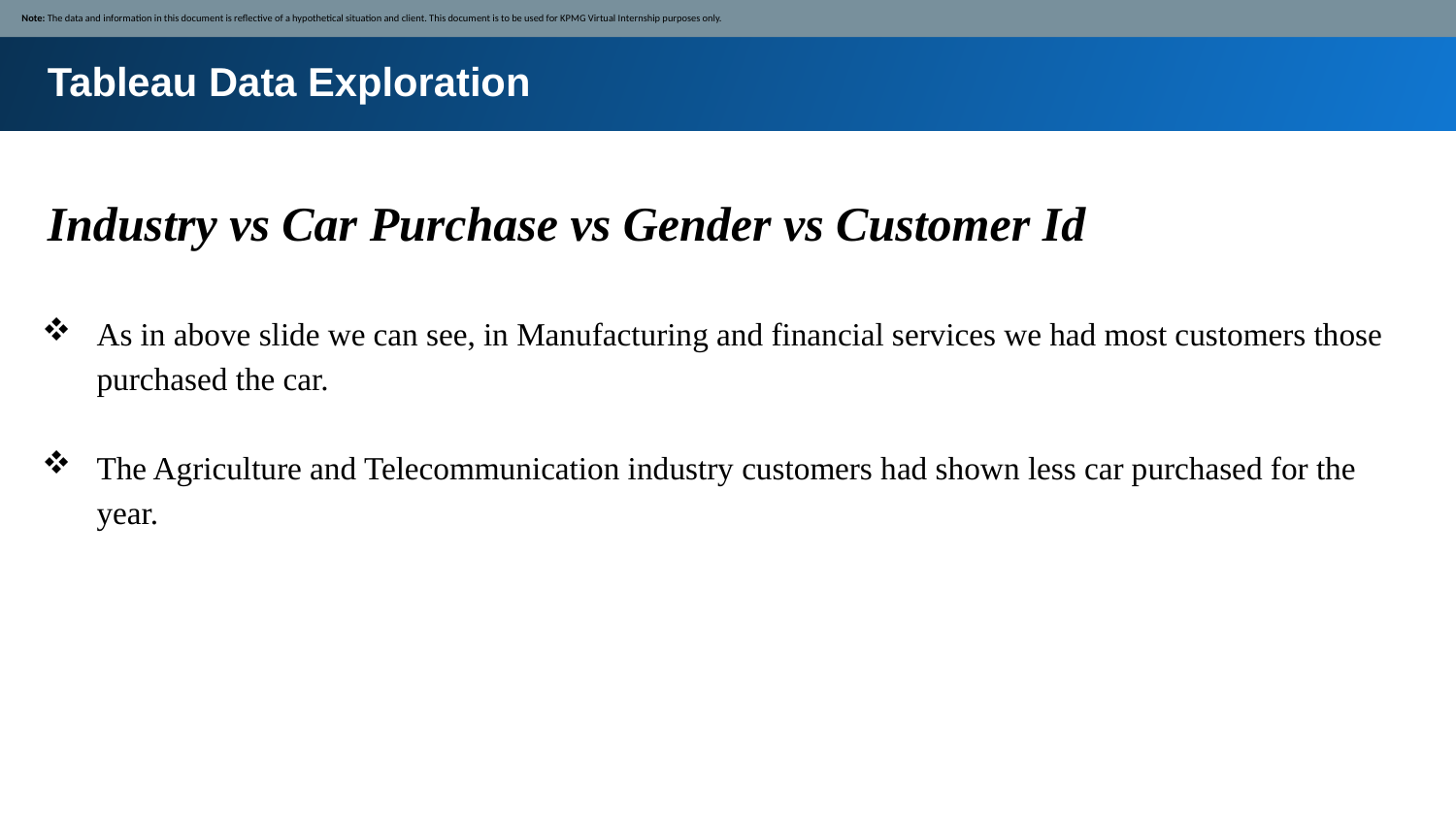

Note: The data and information in this document is reflective of a hypothetical situation and client. This document is to be used for KPMG Virtual Internship purposes only.
Tableau Data Exploration

Industry vs Car Purchase vs Gender vs Customer Id
As in above slide we can see, in Manufacturing and financial services we had most customers those purchased the car.

The Agriculture and Telecommunication industry customers had shown less car purchased for the year.